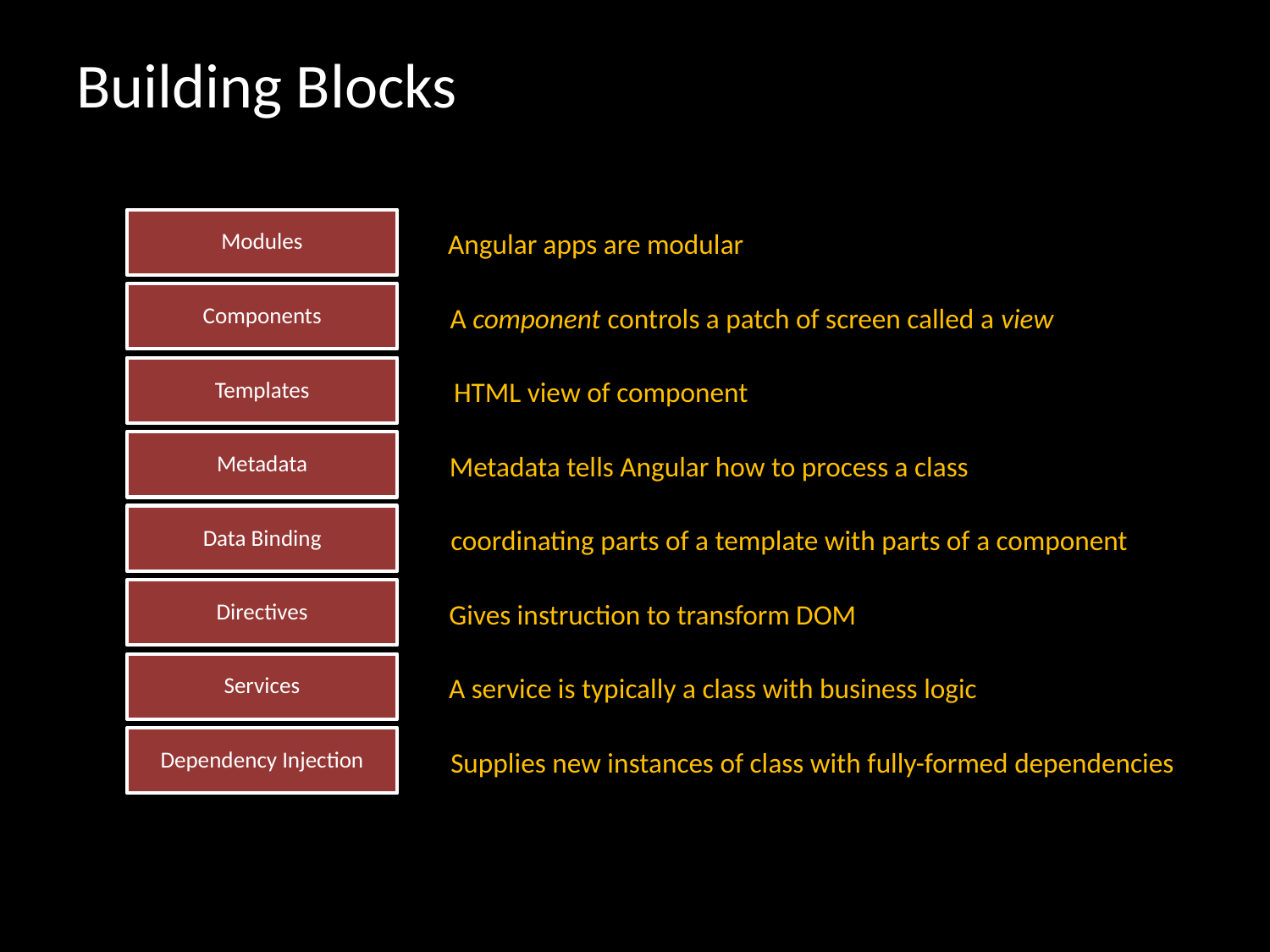

# Building Blocks

Modules
Angular apps are modular

Components
A component controls a patch of screen called a view

Templates
HTML view of component

Metadata
Metadata tells Angular how to process a class

Data Binding
coordinating parts of a template with parts of a component

Directives
Gives instruction to transform DOM

Services
A service is typically a class with business logic

Dependency Injection
Supplies new instances of class with fully-formed dependencies